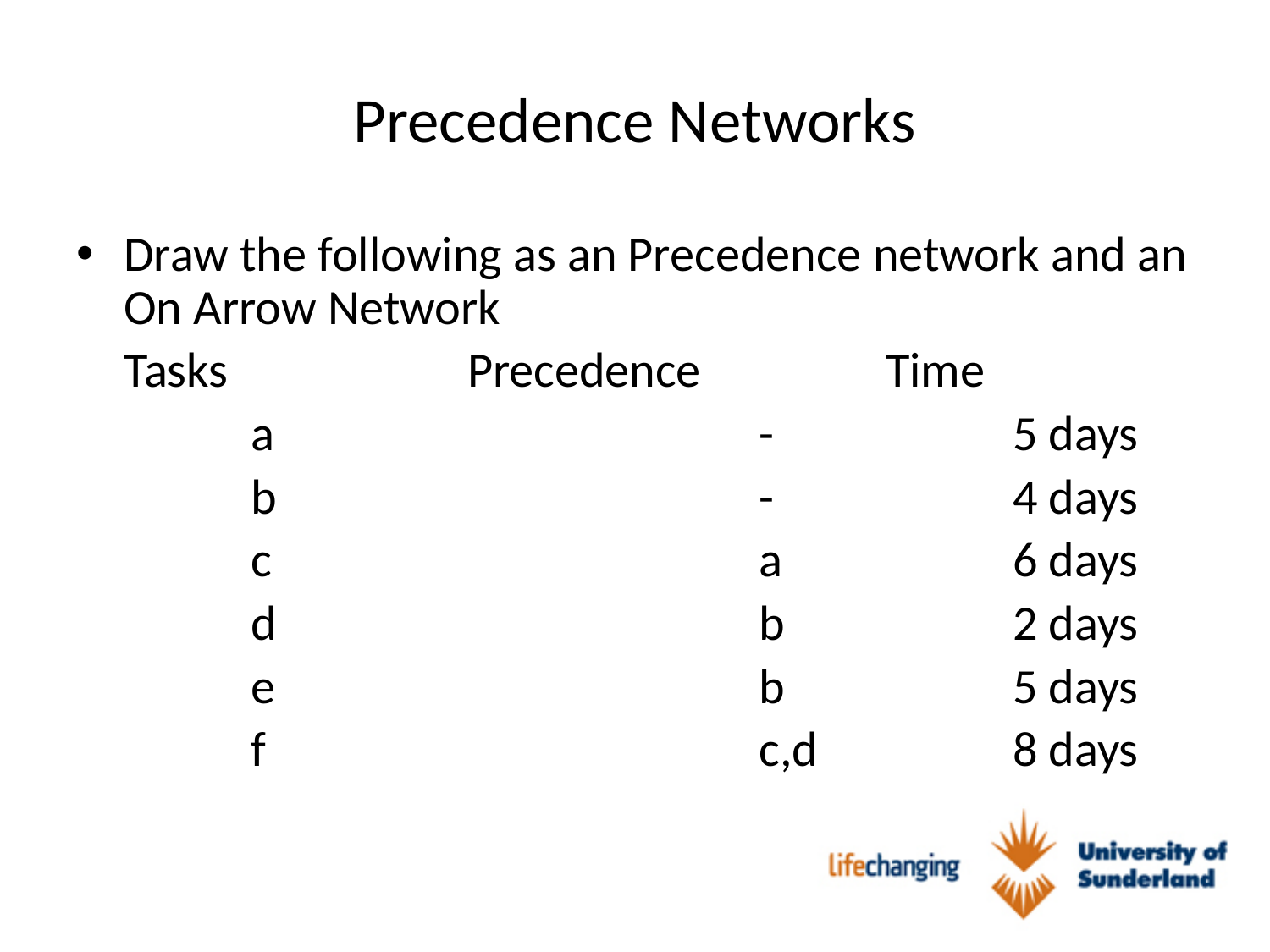

# Precedence Networks
Draw the following as an Precedence network and an On Arrow Network
	Tasks		        Precedence		Time
		a				-		5 days
		b				-		4 days
		c				a		6 days
		d				b		2 days
		e				b		5 days
		f				c,d		8 days